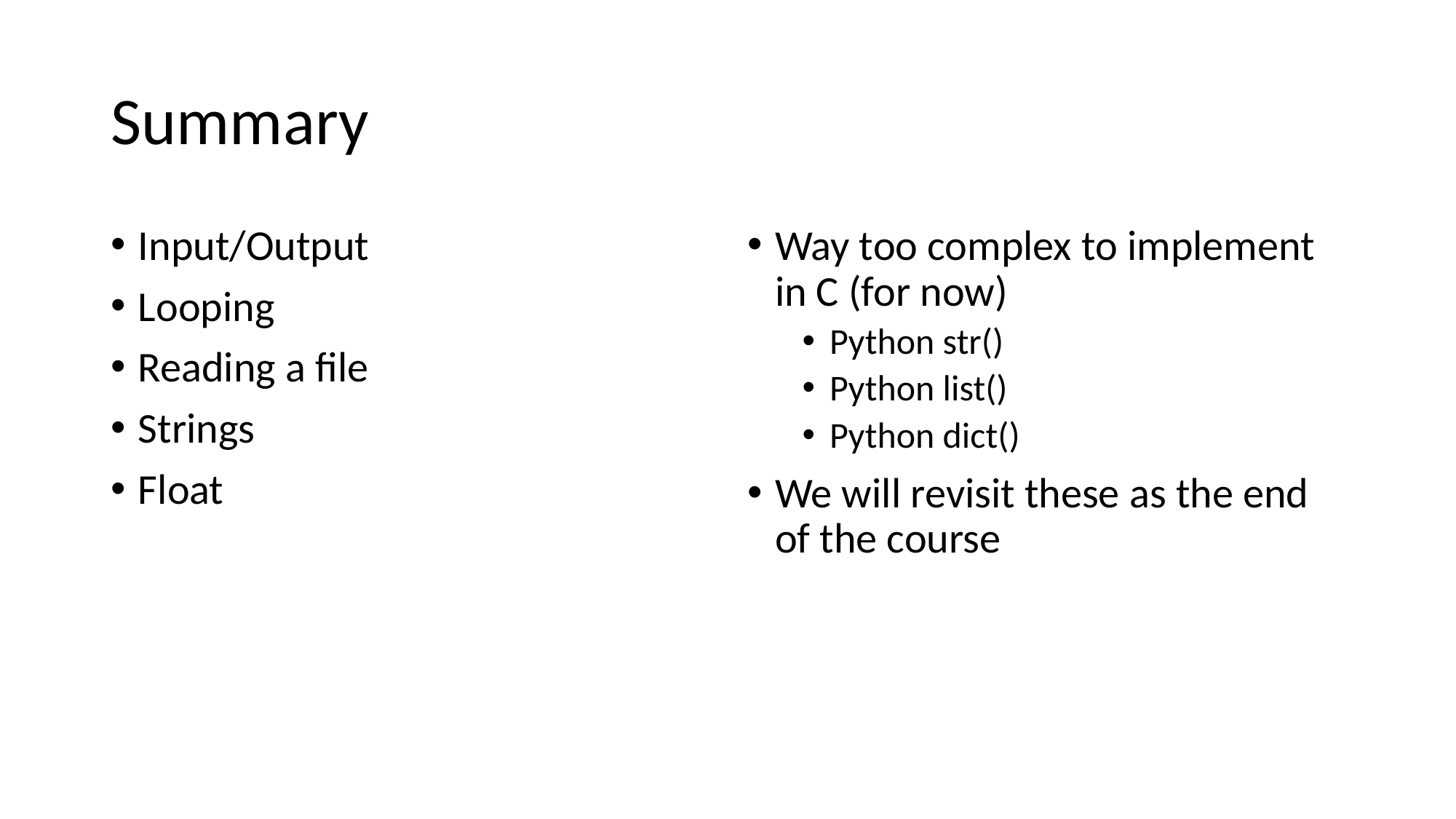

# Summary
Input/Output
Looping
Reading a file
Strings
Float
Way too complex to implement in C (for now)
Python str()
Python list()
Python dict()
We will revisit these as the end of the course